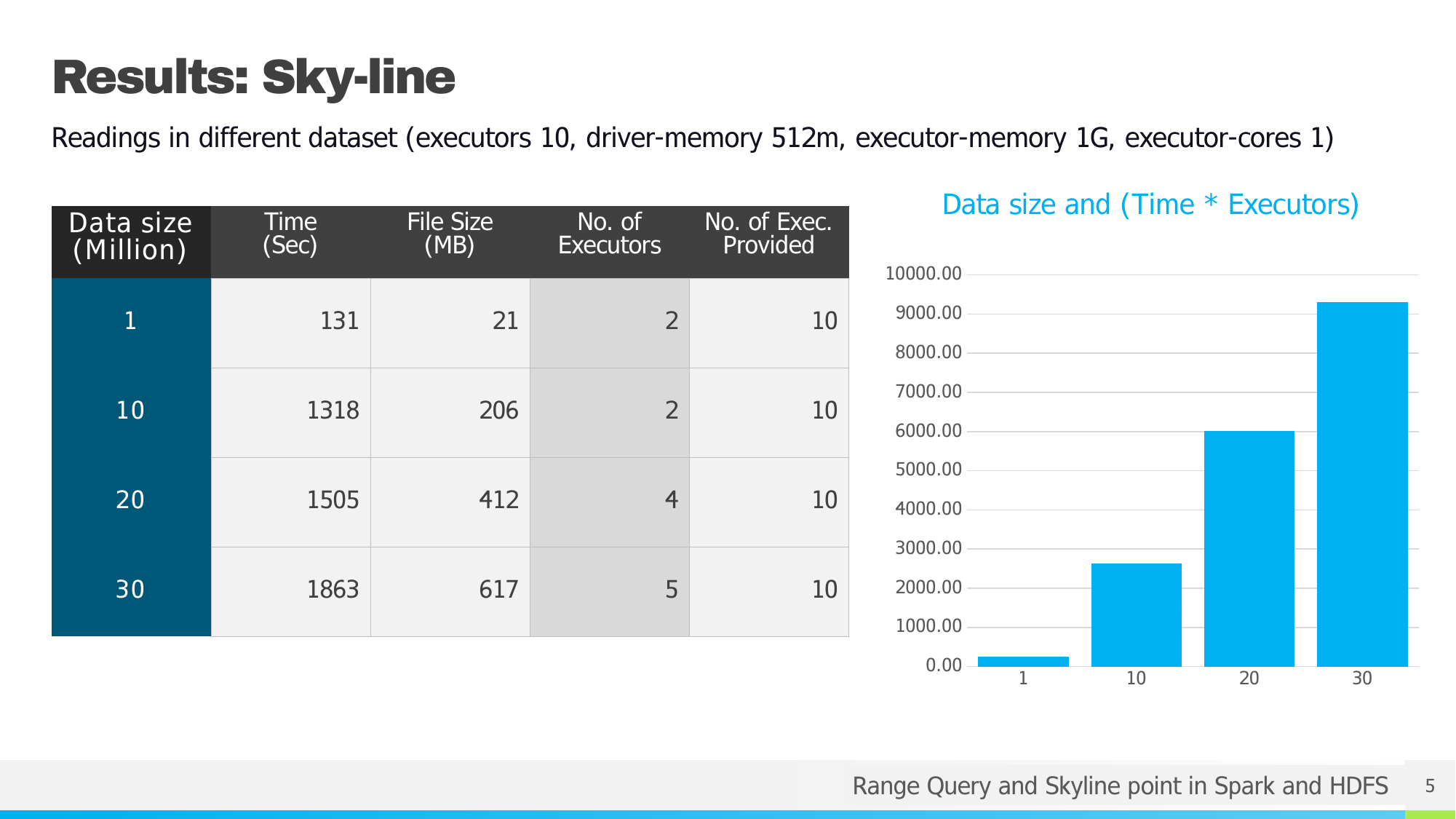

# Results: Sky-line
Readings in different dataset (executors 10, driver-memory 512m, executor-memory 1G, executor-cores 1)

### Chart: Data size and (Time * Executors)

| Category | Series 1 |
|---|---|
| 1 | 262.0 |
| 10 | 2636.0 |
| 20 | 6020.0 |
| 30 | 9315.0 |
| Data size (Million) | Time (Sec) | File Size (MB) | No. of Executors | No. of Exec. Provided |
| --- | --- | --- | --- | --- |
| 1 | 131 | 21 | 2 | 10 |
| 10 | 1318 | 206 | 2 | 10 |
| 20 | 1505 | 412 | 4 | 10 |
| 30 | 1863 | 617 | 5 | 10 |
5
Range Query and Skyline point in Spark and HDFS